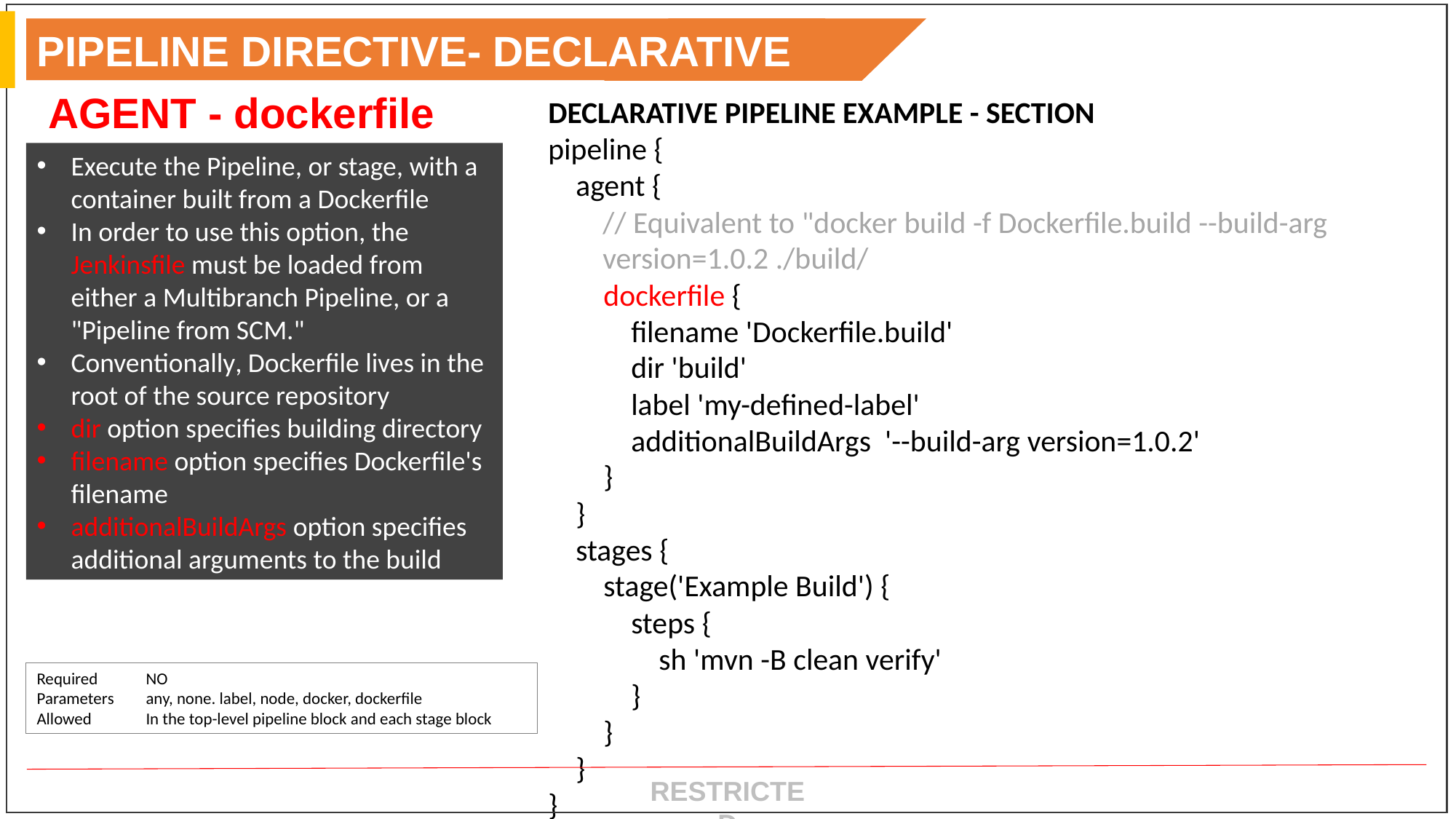

PIPELINE DIRECTIVE- DECLARATIVE

AGENT - dockerfile
DECLARATIVE PIPELINE EXAMPLE - SECTION
pipeline {
    agent {
// Equivalent to "docker build -f Dockerfile.build --build-arg version=1.0.2 ./build/
        dockerfile {
            filename 'Dockerfile.build'
            dir 'build'
            label 'my-defined-label'
            additionalBuildArgs  '--build-arg version=1.0.2'
        }
    }
    stages {
        stage('Example Build') {
            steps {
                sh 'mvn -B clean verify'
            }
        }
    }
}
Execute the Pipeline, or stage, with a container built from a Dockerfile
In order to use this option, the Jenkinsfile must be loaded from either a Multibranch Pipeline, or a "Pipeline from SCM."
Conventionally, Dockerfile lives in the root of the source repository
dir option specifies building directory
filename option specifies Dockerfile's filename
additionalBuildArgs option specifies additional arguments to the build
Required	NO
Parameters	any, none. label, node, docker, dockerfile
Allowed	In the top-level pipeline block and each stage block
RESTRICTED